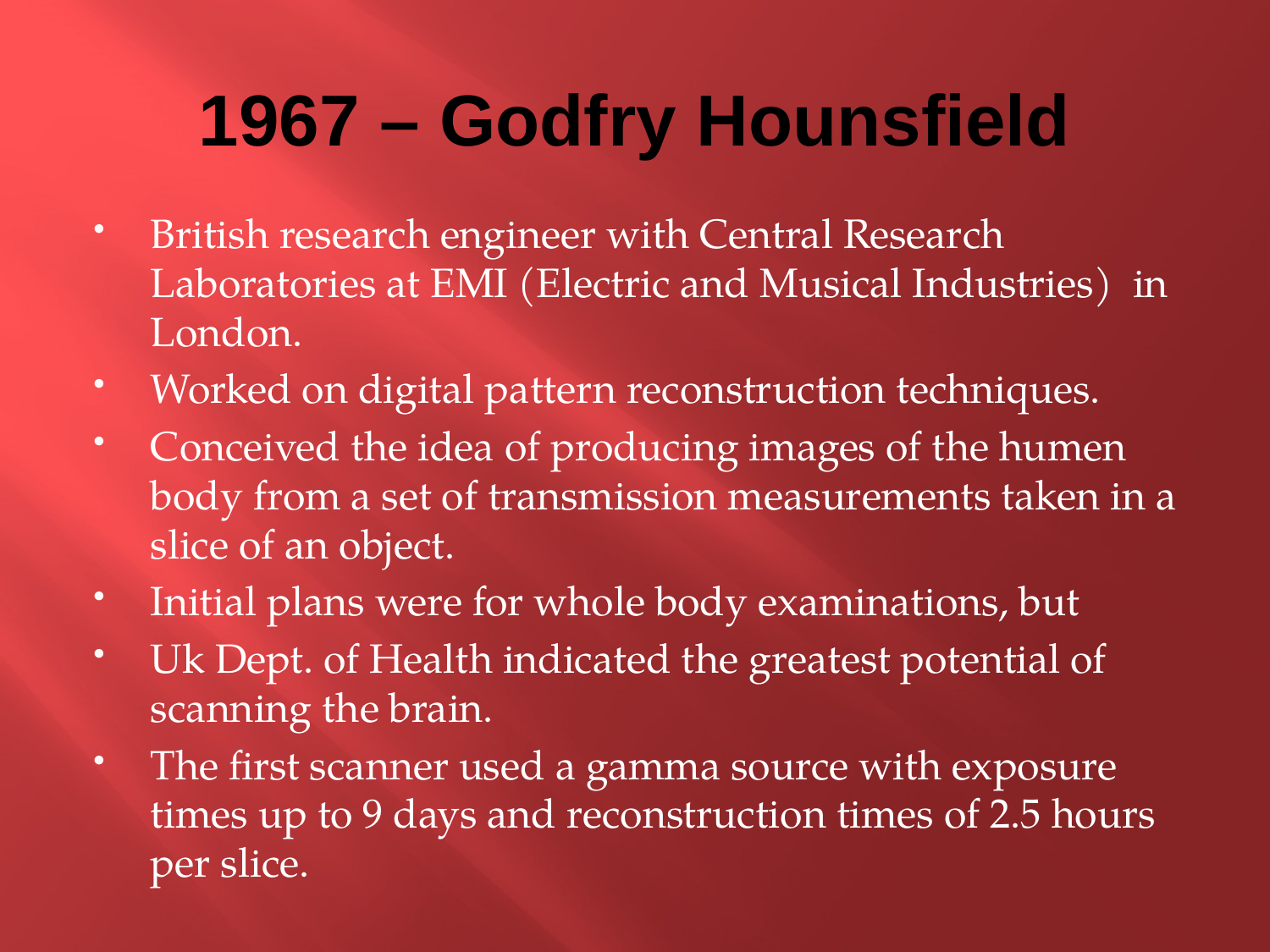

# 1967 – Godfry Hounsfield
British research engineer with Central Research Laboratories at EMI (Electric and Musical Industries)  in London.
Worked on digital pattern reconstruction techniques.
Conceived the idea of producing images of the humen body from a set of transmission measurements taken in a slice of an object.
Initial plans were for whole body examinations, but
Uk Dept. of Health indicated the greatest potential of scanning the brain.
The first scanner used a gamma source with exposure times up to 9 days and reconstruction times of 2.5 hours per slice.